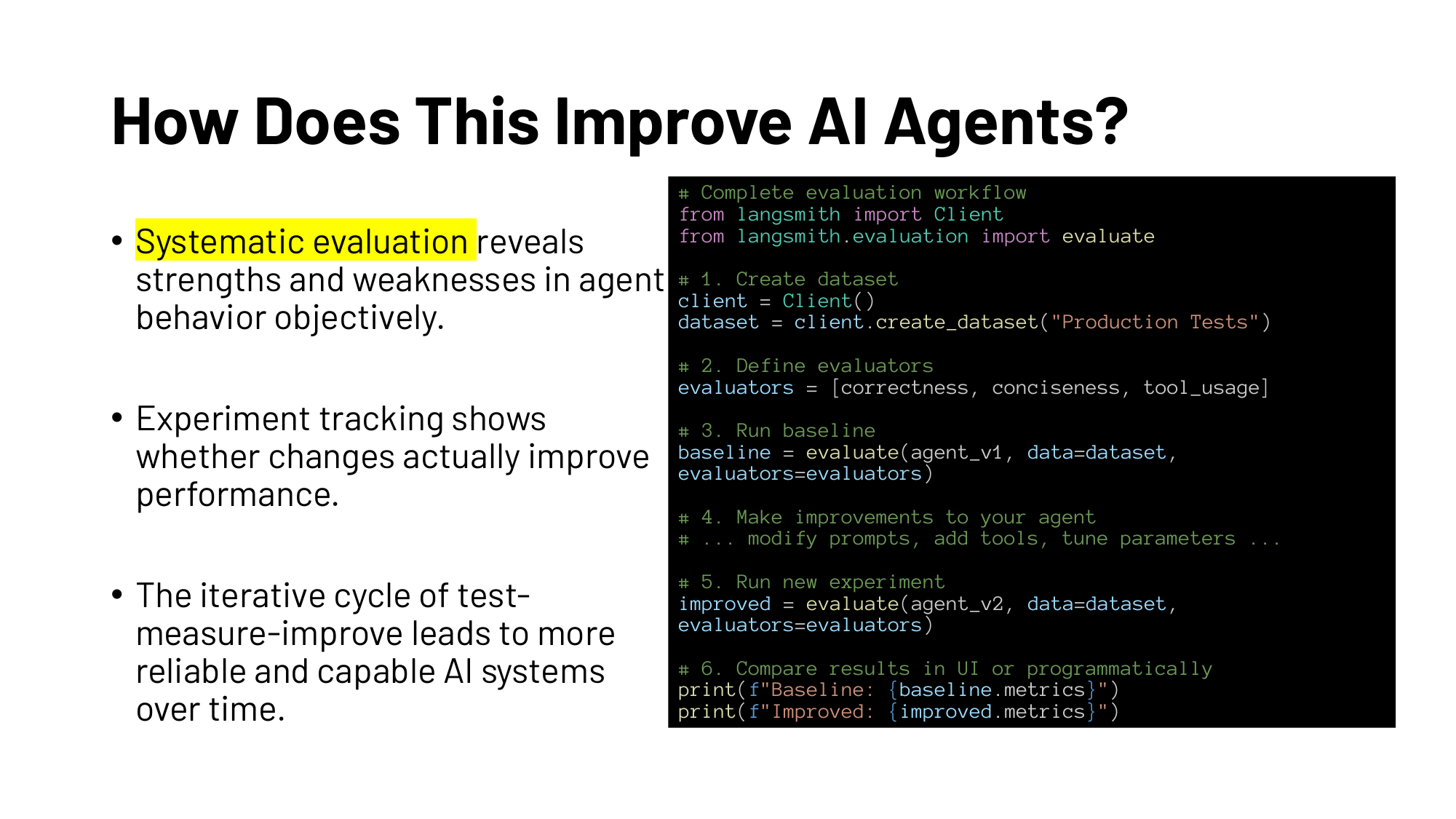

# How Does This Improve AI Agents?
# Complete evaluation workflow
from langsmith import Client
from langsmith.evaluation import evaluate

# 1. Create dataset
client = Client()
dataset = client.create_dataset("Production Tests")
# 2. Define evaluators
evaluators = [correctness, conciseness, tool_usage]
# 3. Run baseline
baseline = evaluate(agent_v1, data=dataset, evaluators=evaluators)

# 4. Make improvements to your agent
# ... modify prompts, add tools, tune parameters ...

# 5. Run new experiment
improved = evaluate(agent_v2, data=dataset, evaluators=evaluators)

# 6. Compare results in UI or programmatically
print(f"Baseline: {baseline.metrics}")
print(f"Improved: {improved.metrics}")
Systematic evaluation reveals strengths and weaknesses in agent behavior objectively.

Experiment tracking shows whether changes actually improve performance.

The iterative cycle of test-measure-improve leads to more reliable and capable AI systems over time.